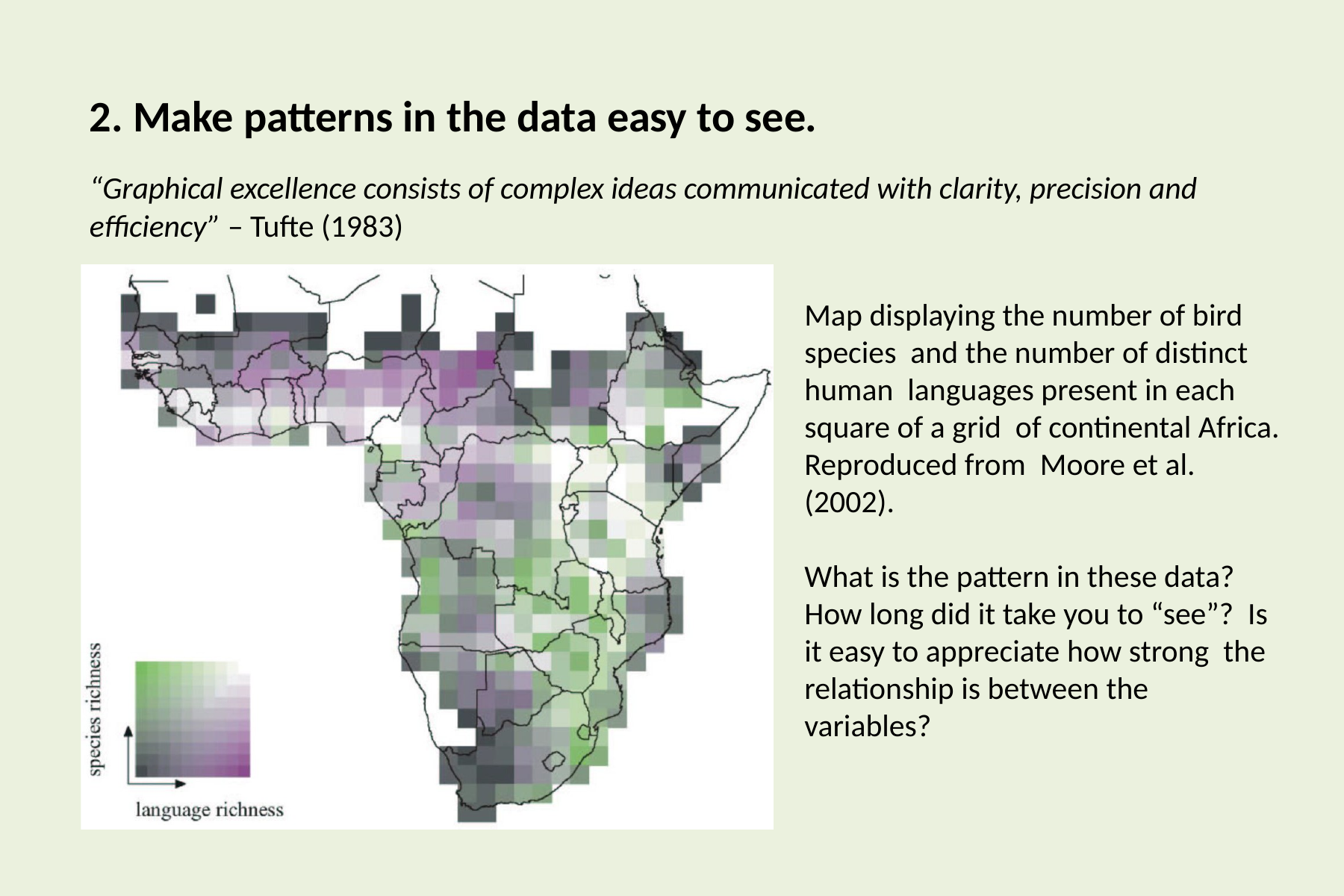

# 2. Make patterns in the data easy to see.
“Graphical excellence consists of complex ideas communicated with clarity, precision and  efficiency” – Tufte (1983)

Map displaying the number of bird species  and the number of distinct human  languages present in each square of a grid  of continental Africa. Reproduced from  Moore et al. (2002).

What is the pattern in these data?  How long did it take you to “see”?  Is it easy to appreciate how strong  the relationship is between the  variables?